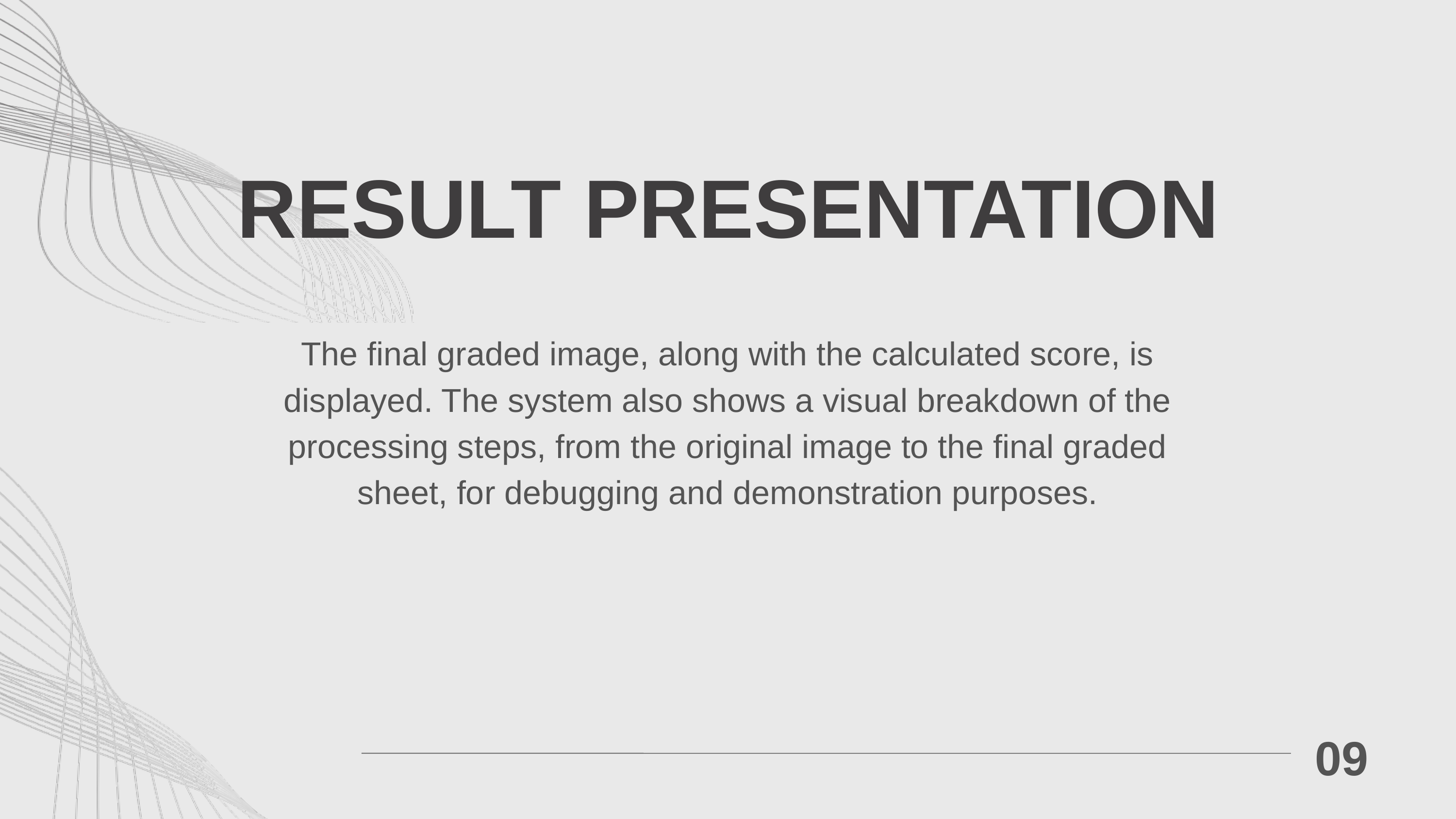

RESULT PRESENTATION
The final graded image, along with the calculated score, is displayed. The system also shows a visual breakdown of the processing steps, from the original image to the final graded sheet, for debugging and demonstration purposes.

09